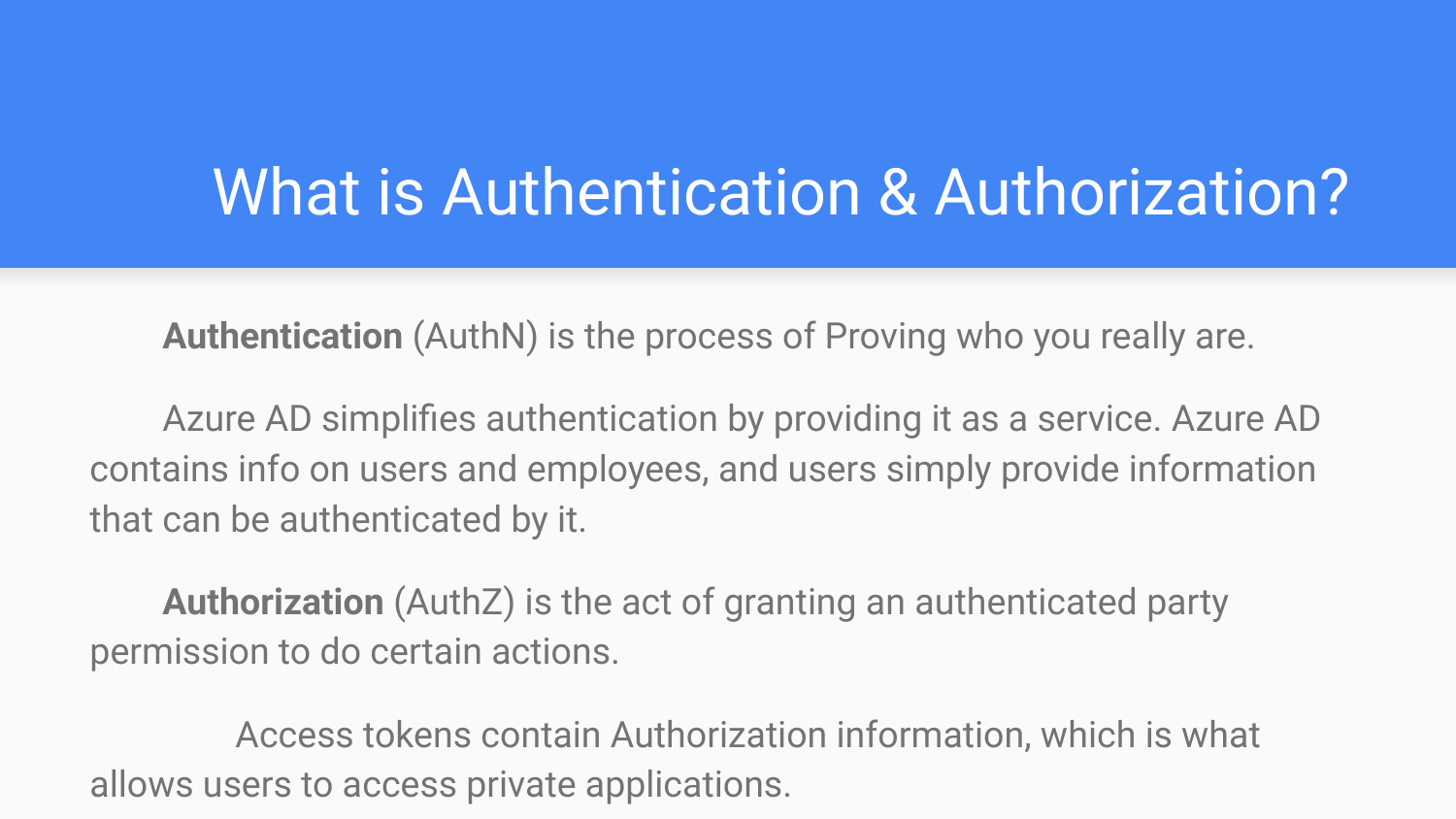

# What is Authentication & Authorization?
Authentication (AuthN) is the process of Proving who you really are.
Azure AD simplifies authentication by providing it as a service. Azure AD contains info on users and employees, and users simply provide information that can be authenticated by it.
Authorization (AuthZ) is the act of granting an authenticated party permission to do certain actions.
	Access tokens contain Authorization information, which is what allows users to access private applications.